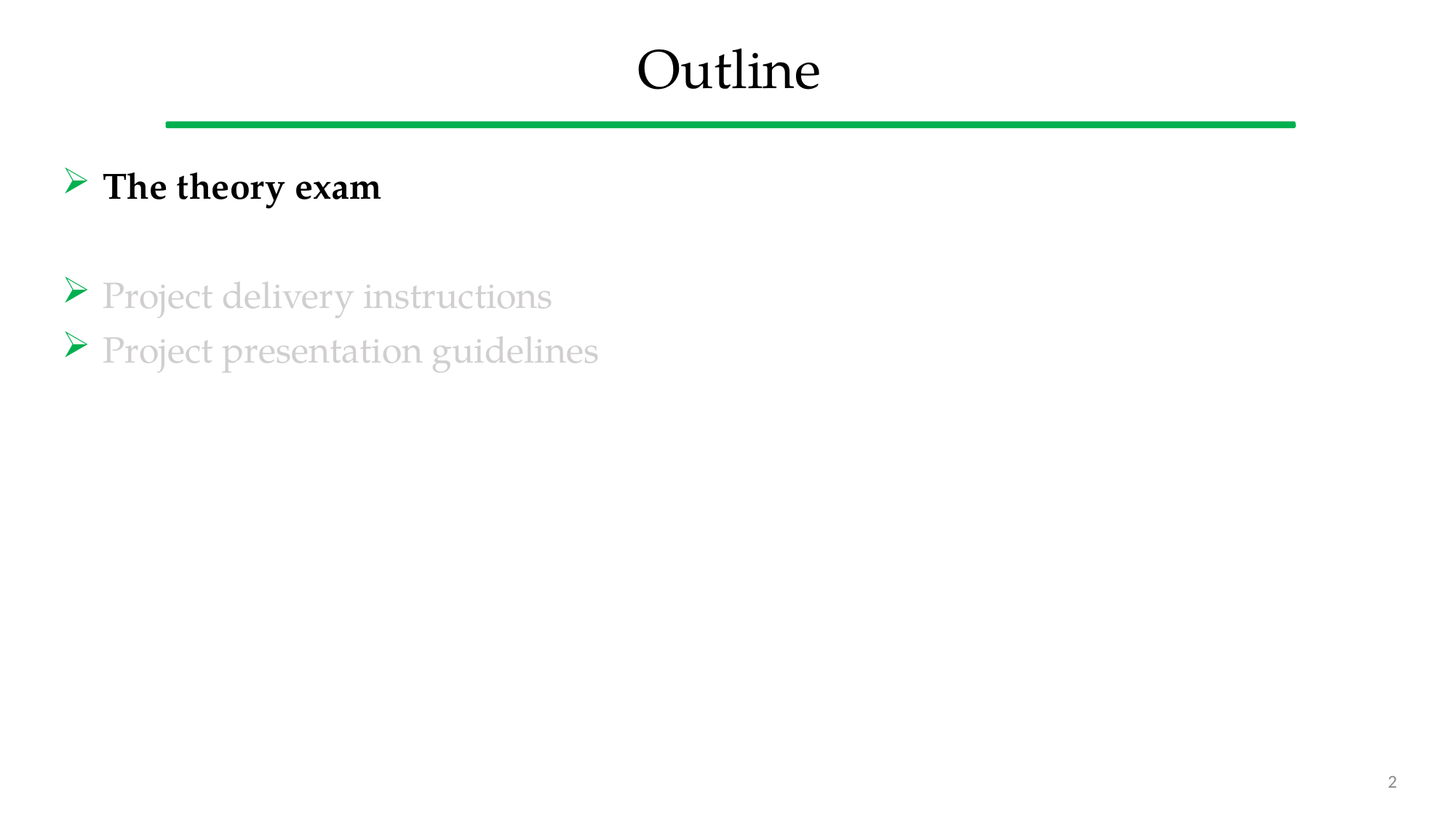

# Outline
The theory exam

Project delivery instructions
Project presentation guidelines
2